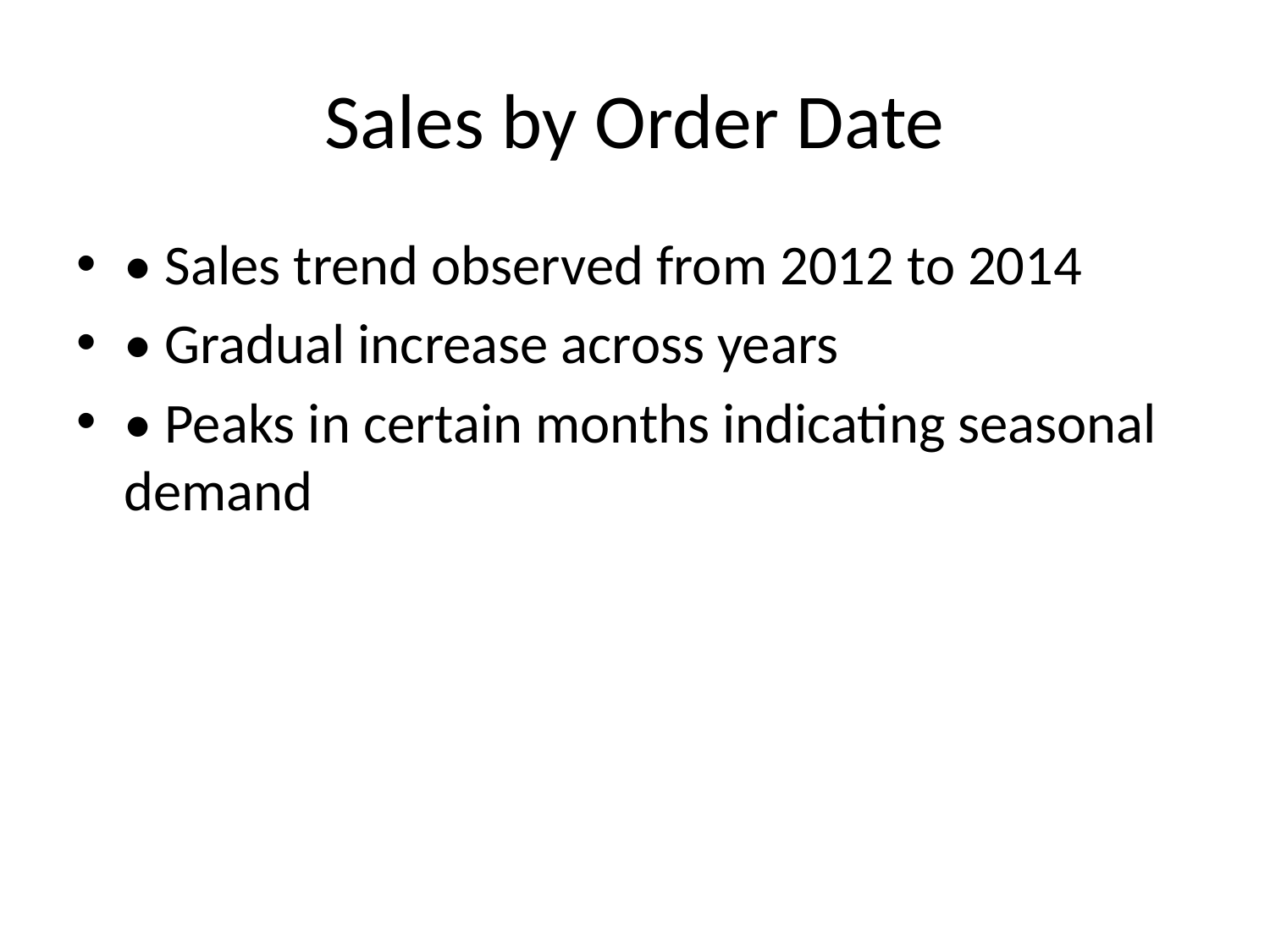

# Sales by Order Date
• Sales trend observed from 2012 to 2014
• Gradual increase across years
• Peaks in certain months indicating seasonal demand